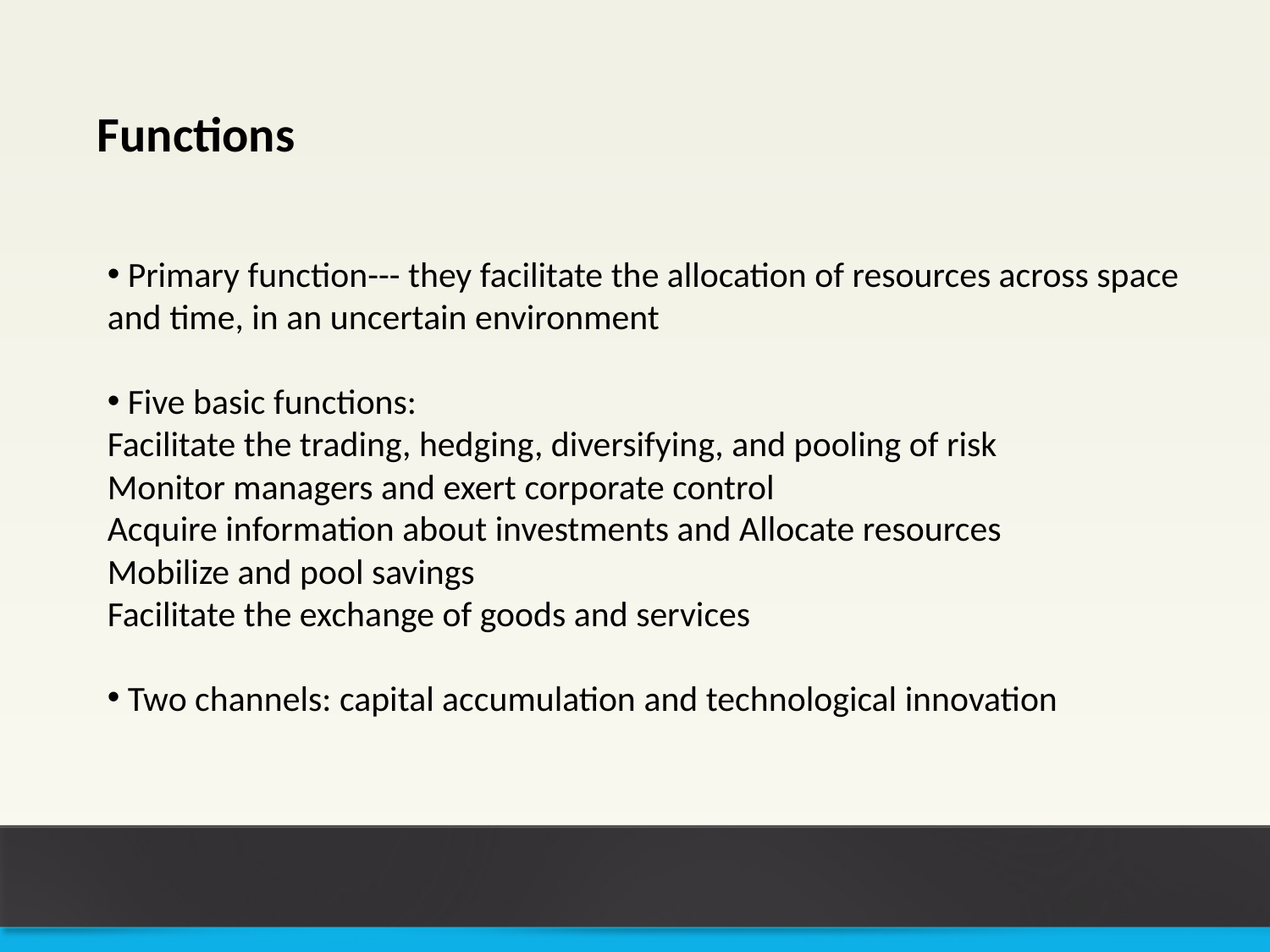

Functions

 Primary function--- they facilitate the allocation of resources across space and time, in an uncertain environment

 Five basic functions:
Facilitate the trading, hedging, diversifying, and pooling of risk
Monitor managers and exert corporate control
Acquire information about investments and Allocate resources
Mobilize and pool savings
Facilitate the exchange of goods and services

 Two channels: capital accumulation and technological innovation